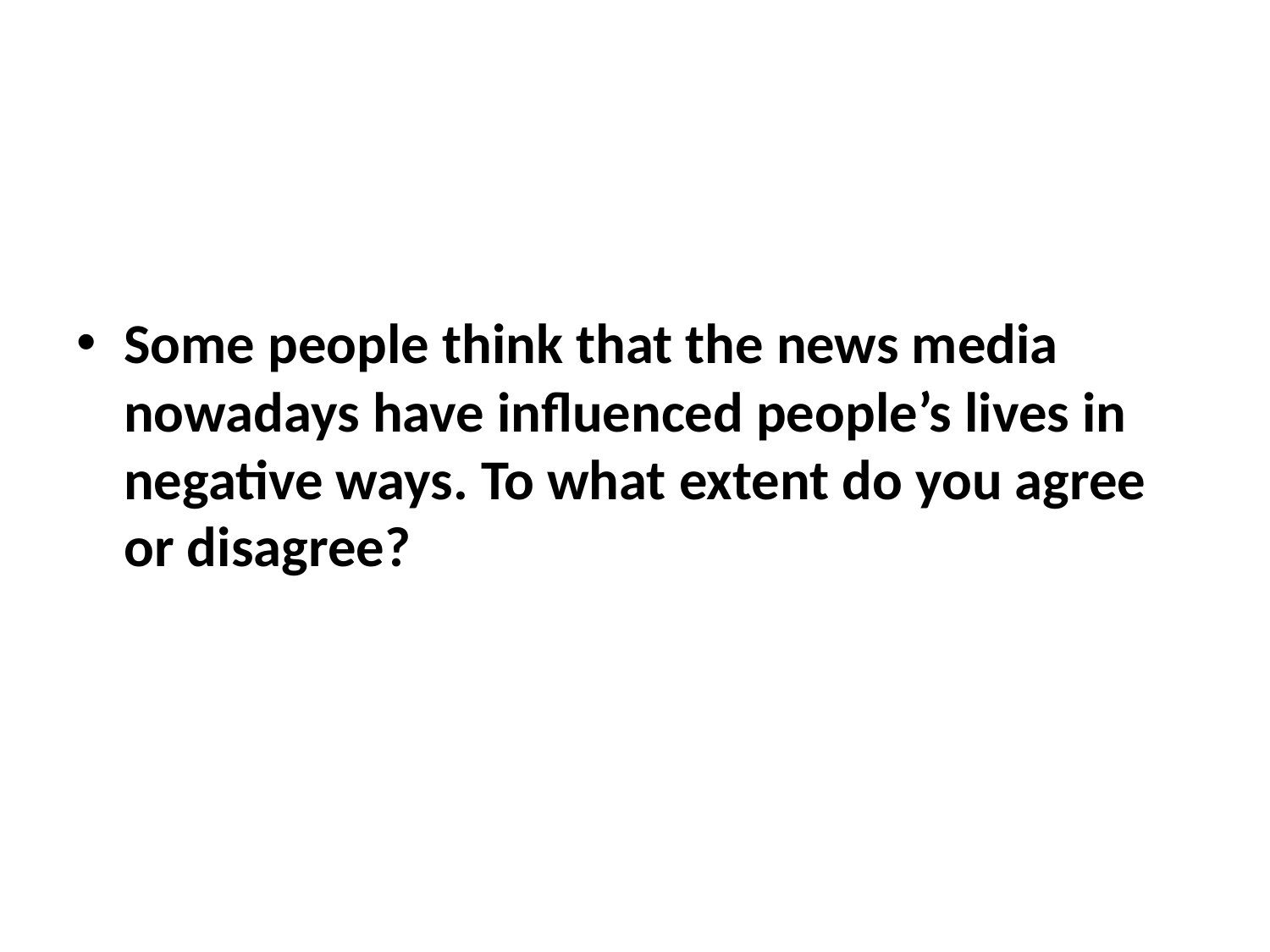

#

Some people think that the news media nowadays have influenced people’s lives in negative ways. To what extent do you agree or disagree?